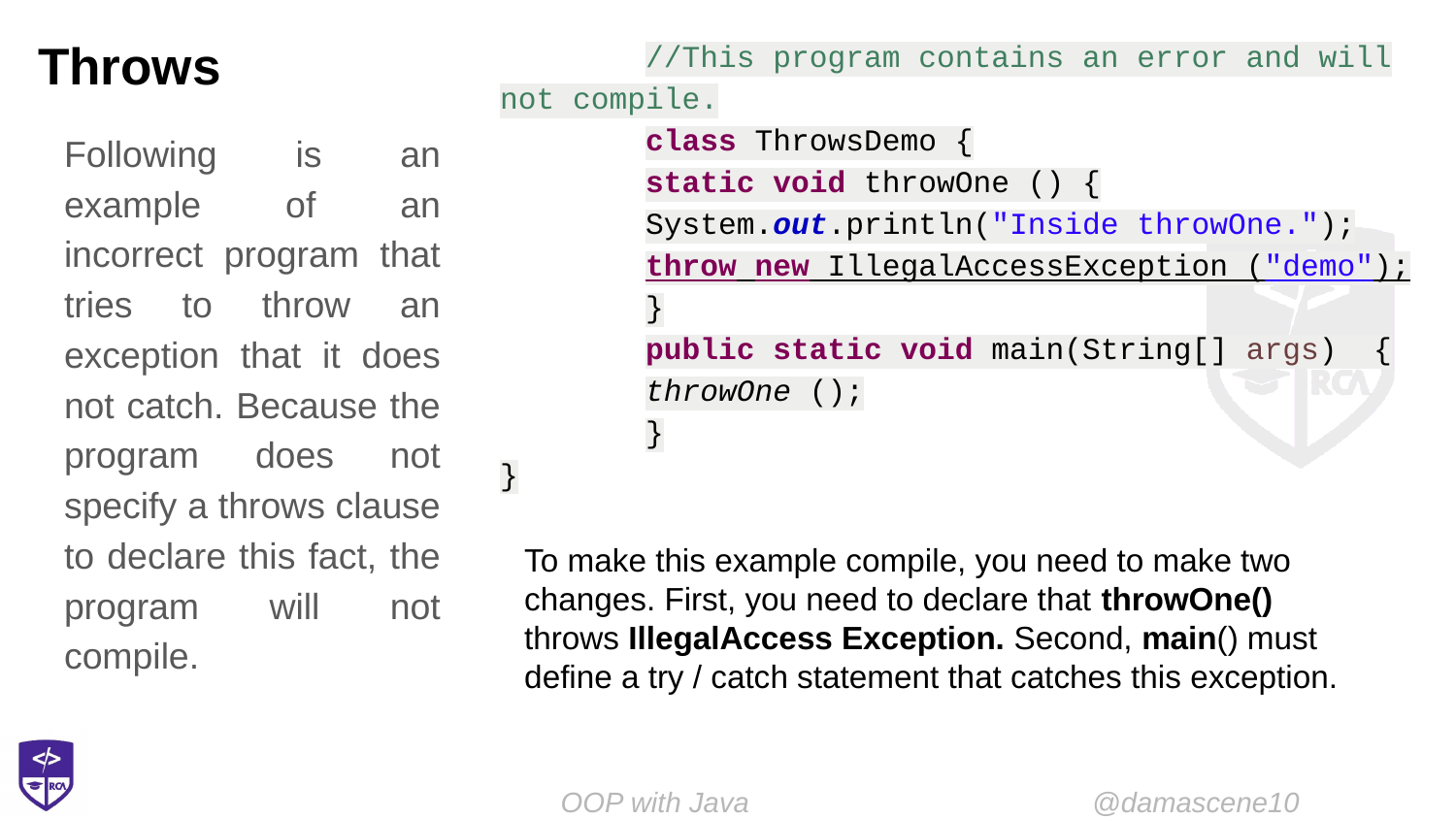

//This program contains an error and will not compile.
	class ThrowsDemo {
	static void throwOne () {
	System.out.println("Inside throwOne.");
	throw new IllegalAccessException ("demo");
	}
	public static void main(String[] args)  {
	throwOne ();
	}
}
# Throws
Following is an example of an incorrect program that tries to throw an exception that it does not catch. Because the program does not specify a throws clause to declare this fact, the program will not compile.
To make this example compile, you need to make two changes. First, you need to declare that throwOne() throws IllegalAccess Exception. Second, main() must define a try / catch statement that catches this exception.